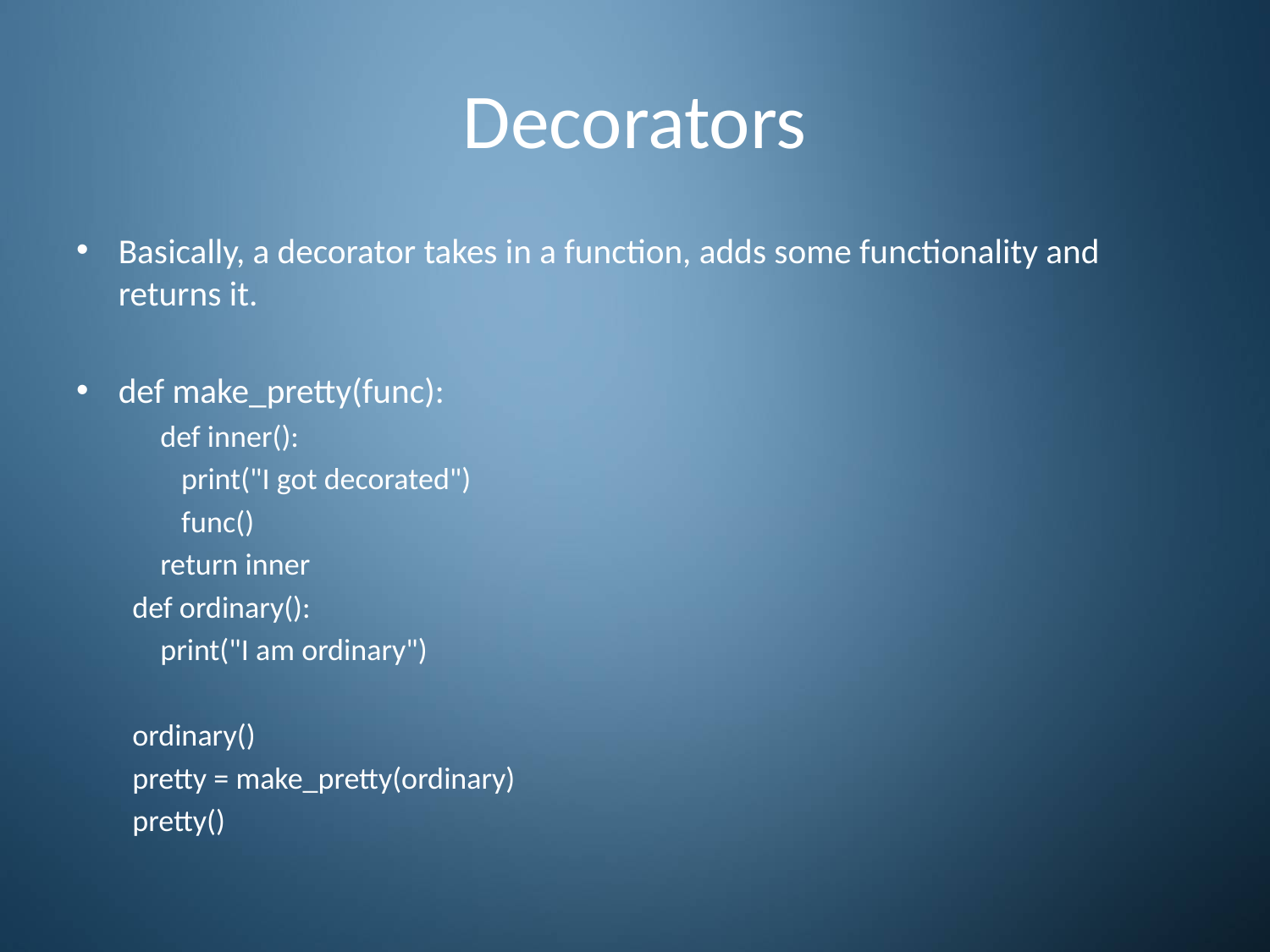

# Decorators
Basically, a decorator takes in a function, adds some functionality and returns it.

def make_pretty(func):
    def inner():
       print("I got decorated")
       func()
    return inner
def ordinary():
    print("I am ordinary")

ordinary()
pretty = make_pretty(ordinary)
pretty()